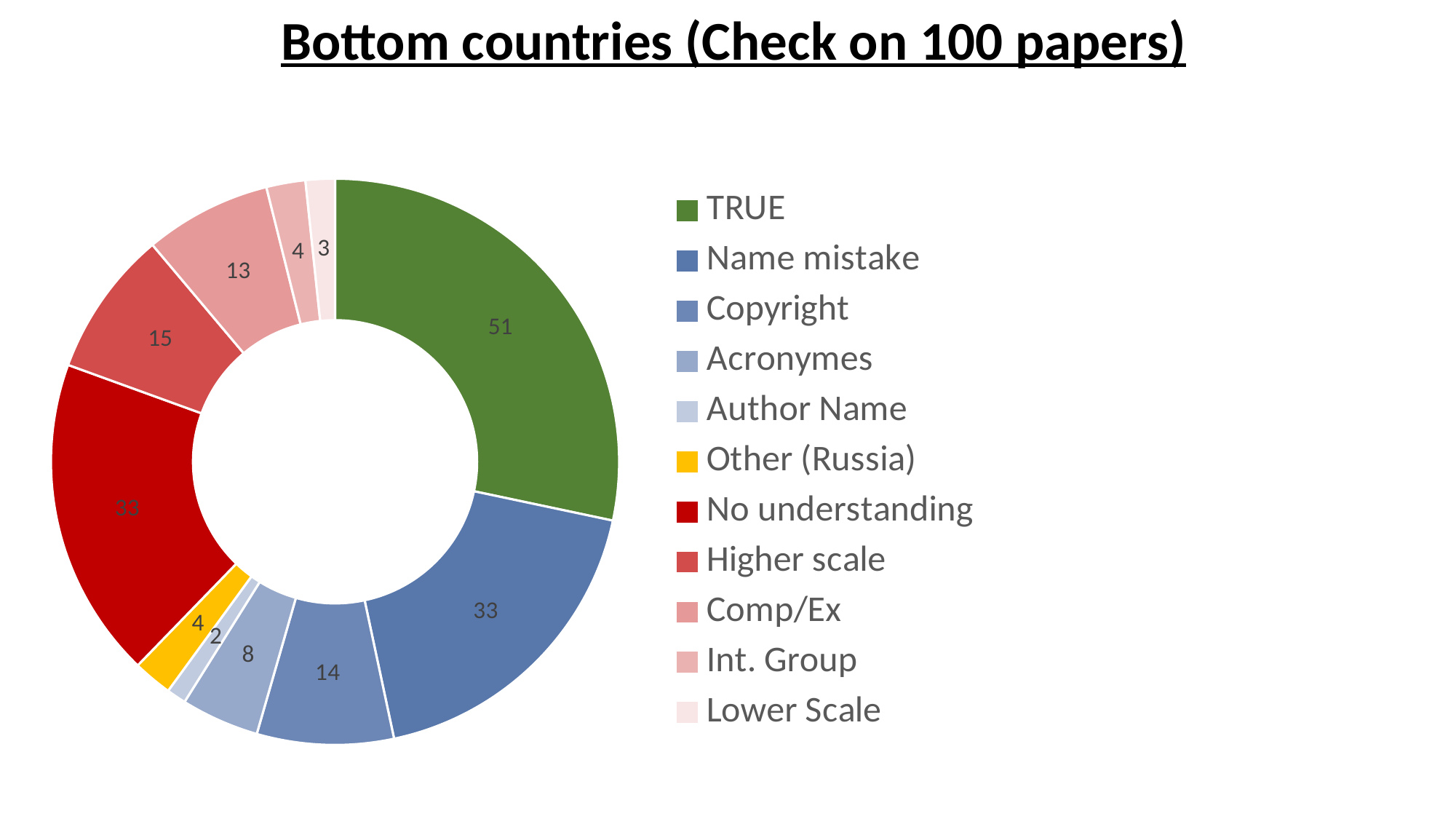

Bottom countries (Check on 100 papers)

### Chart

| Category | Artciles |
|---|---|
| TRUE | 51.0 |
| Name mistake | 33.0 |
| Copyright | 14.0 |
| Acronymes | 8.0 |
| Author Name  | 2.0 |
| Other (Russia) | 4.0 |
| No understanding | 33.0 |
| Higher scale | 15.0 |
| Comp/Ex | 13.0 |
| Int. Group | 4.0 |
| Lower Scale | 3.0 |